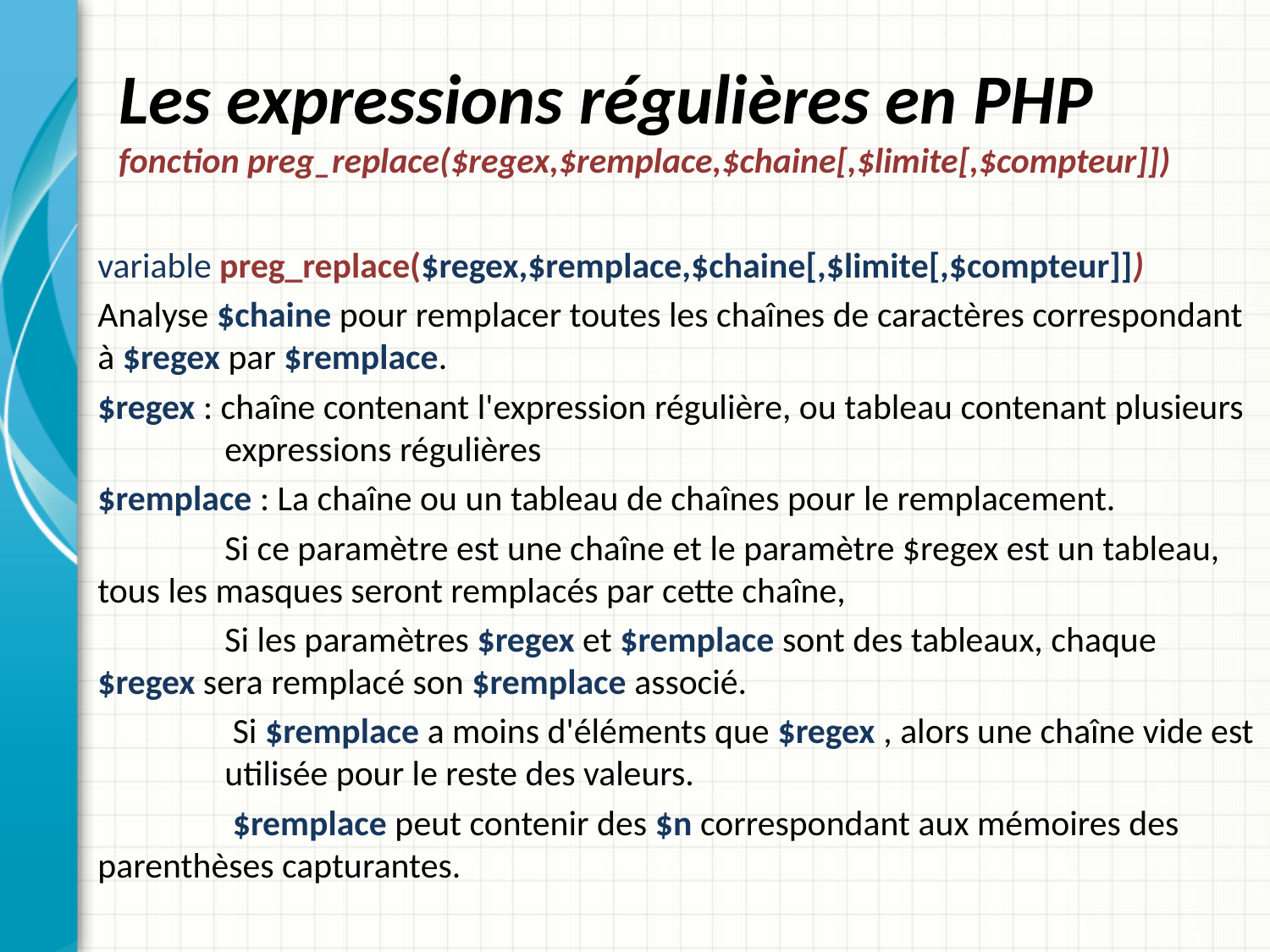

# Les expressions régulières en PHP fonction preg_replace($regex,$remplace,$chaine[,$limite[,$compteur]])
variable preg_replace($regex,$remplace,$chaine[,$limite[,$compteur]])
Analyse $chaine pour remplacer toutes les chaînes de caractères correspondant à $regex par $remplace.
$regex : chaîne contenant l'expression régulière, ou tableau contenant plusieurs 	expressions régulières
$remplace : La chaîne ou un tableau de chaînes pour le remplacement.
	Si ce paramètre est une chaîne et le paramètre $regex est un tableau, 	tous les masques seront remplacés par cette chaîne,
	Si les paramètres $regex et $remplace sont des tableaux, chaque 	$regex sera remplacé son $remplace associé.
	 Si $remplace a moins d'éléments que $regex , alors une chaîne vide est 	utilisée pour le reste des valeurs.
	 $remplace peut contenir des $n correspondant aux mémoires des 	parenthèses capturantes.